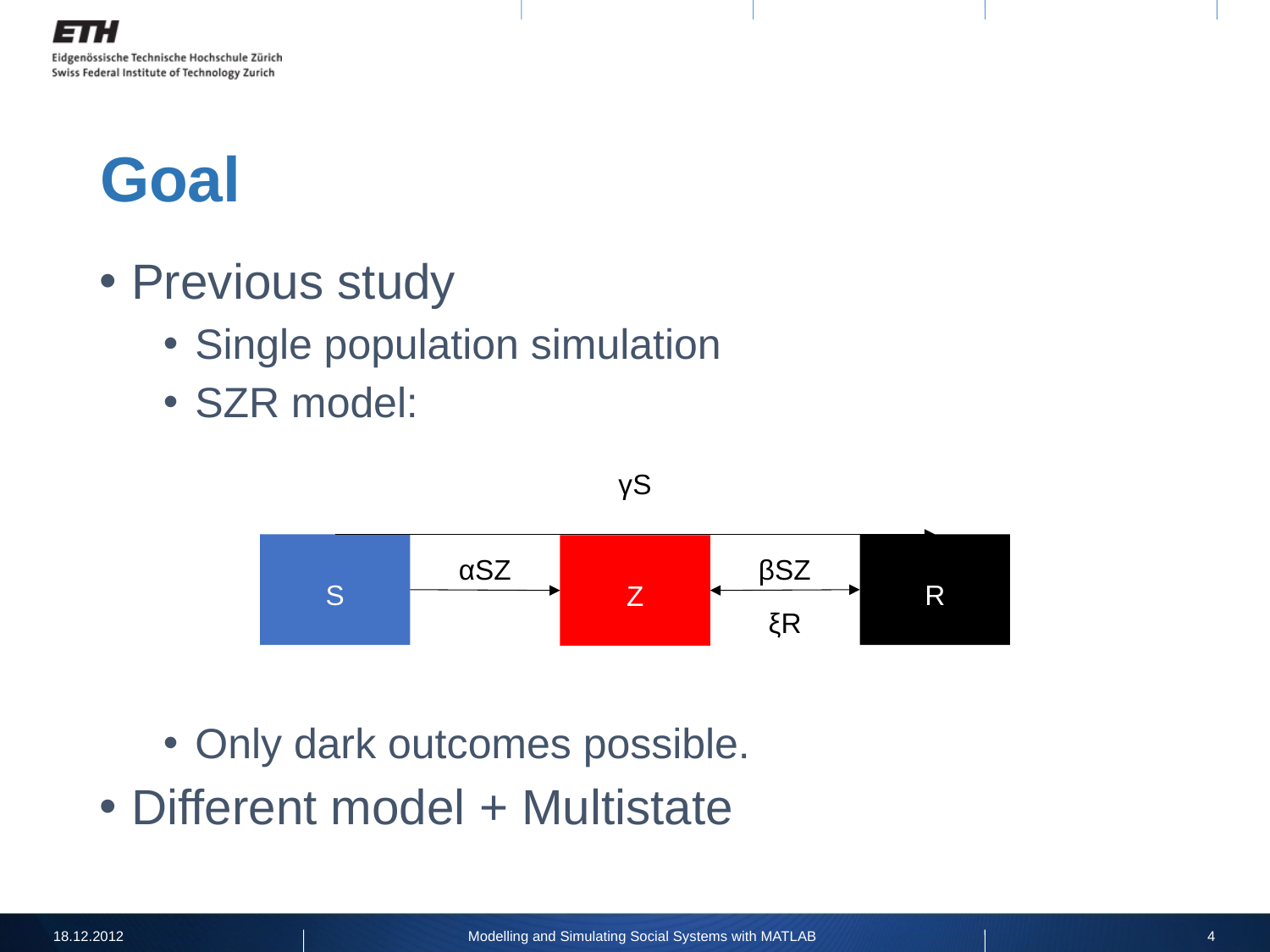

# Goal
Previous study
Single population simulation
SZR model:

Only dark outcomes possible.
Different model + Multistate
γS
S
R
Z
αSZ
βSZ
ξR